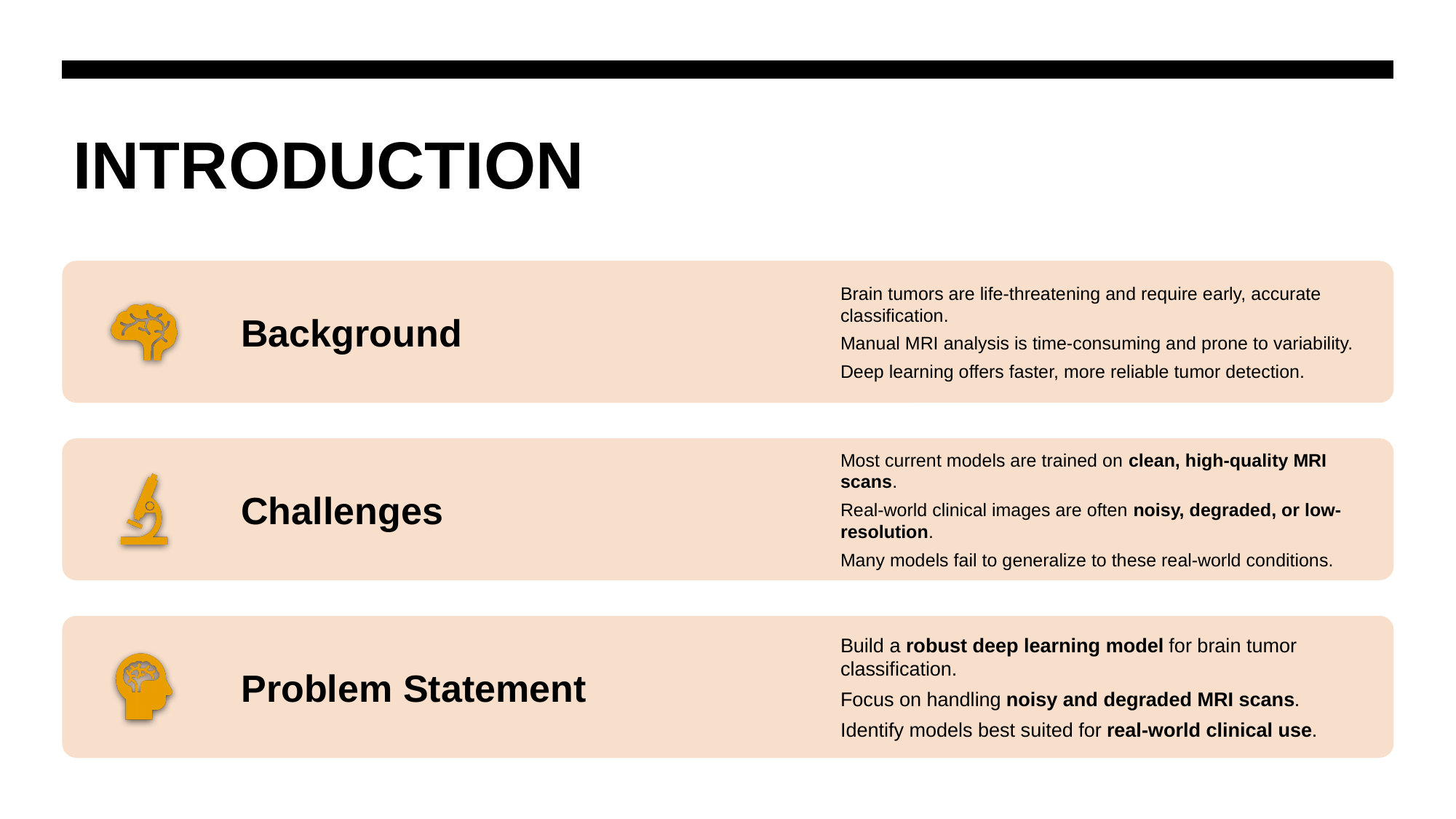

# INTRODUCTION
Background
Brain tumors are life-threatening and require early, accurate classification.
Manual MRI analysis is time-consuming and prone to variability.
Deep learning offers faster, more reliable tumor detection.
Challenges
Most current models are trained on clean, high-quality MRI scans.
Real-world clinical images are often noisy, degraded, or low-resolution.
Many models fail to generalize to these real-world conditions.
Problem Statement
Build a robust deep learning model for brain tumor classification.
Focus on handling noisy and degraded MRI scans.
Identify models best suited for real-world clinical use.